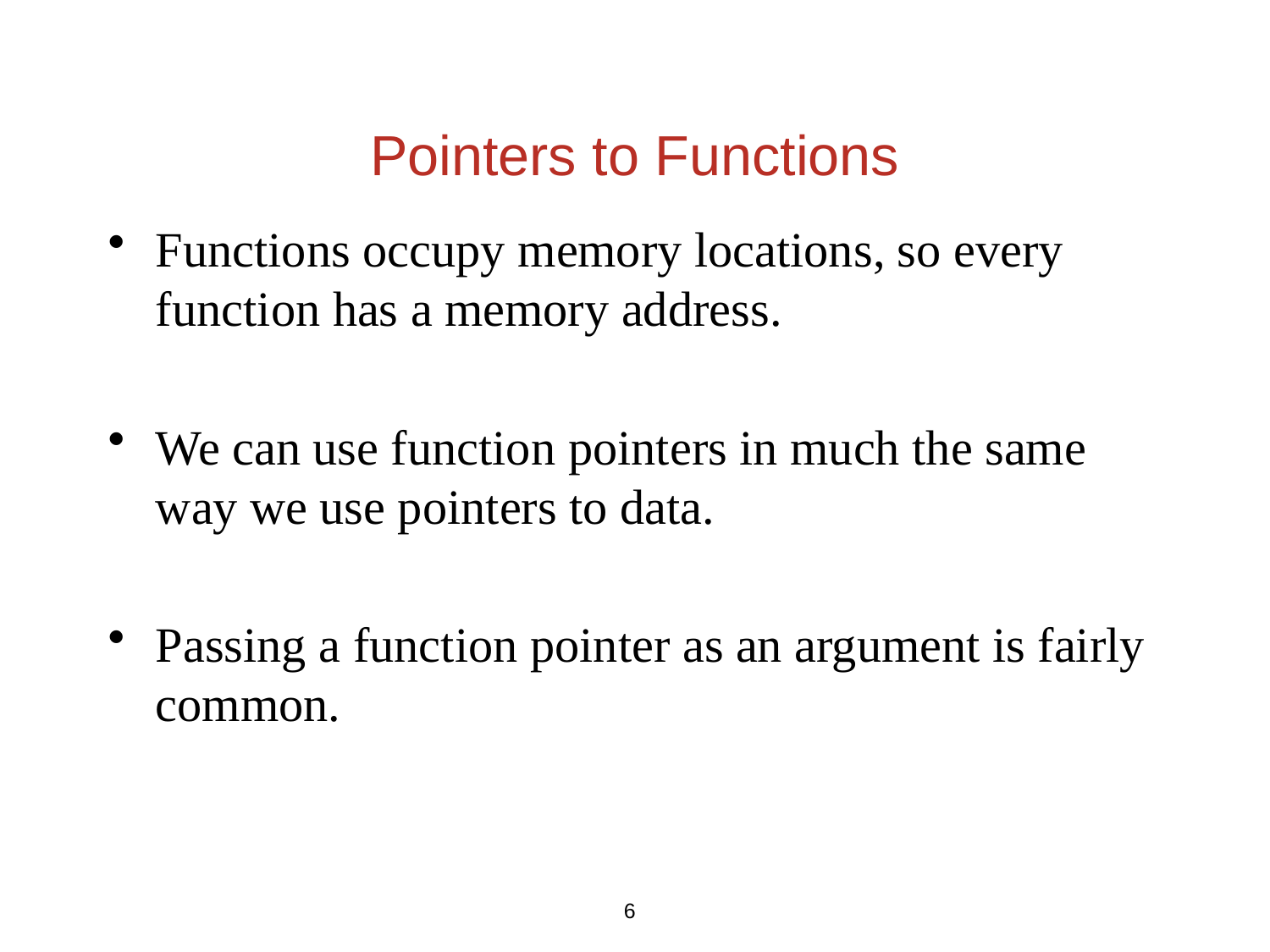

Pointers to Functions
Functions occupy memory locations, so every function has a memory address.

We can use function pointers in much the same way we use pointers to data.

Passing a function pointer as an argument is fairly common.
6